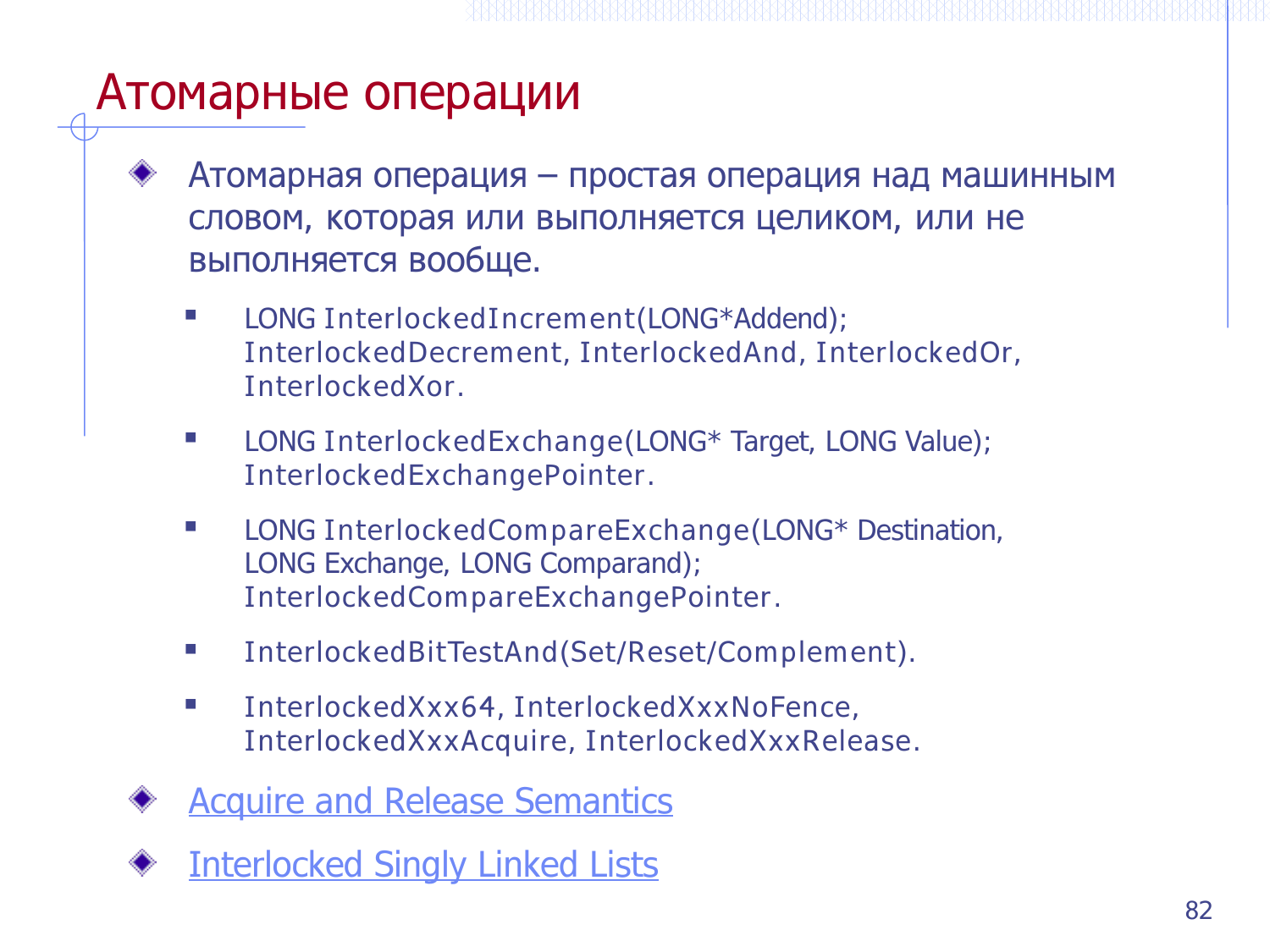

# Атомарные операции
Атомарная операция – простая операция над машинным словом, которая или выполняется целиком, или не выполняется вообще.
LONG InterlockedIncrement(LONG*Addend);
InterlockedDecrement, InterlockedAnd, InterlockedOr, InterlockedXor.
LONG InterlockedExchange(LONG* Target, LONG Value); InterlockedExchangePointer.
LONG InterlockedCompareExchange(LONG* Destination,
LONG Exchange, LONG Comparand);
InterlockedCompareExchangePointer.
InterlockedBitTestAnd(Set/Reset/Complement).
InterlockedXxx64, InterlockedXxxNoFence,
InterlockedXxxAcquire, InterlockedXxxRelease.
Acquire and Release Semantics
Interlocked Singly Linked Lists

82